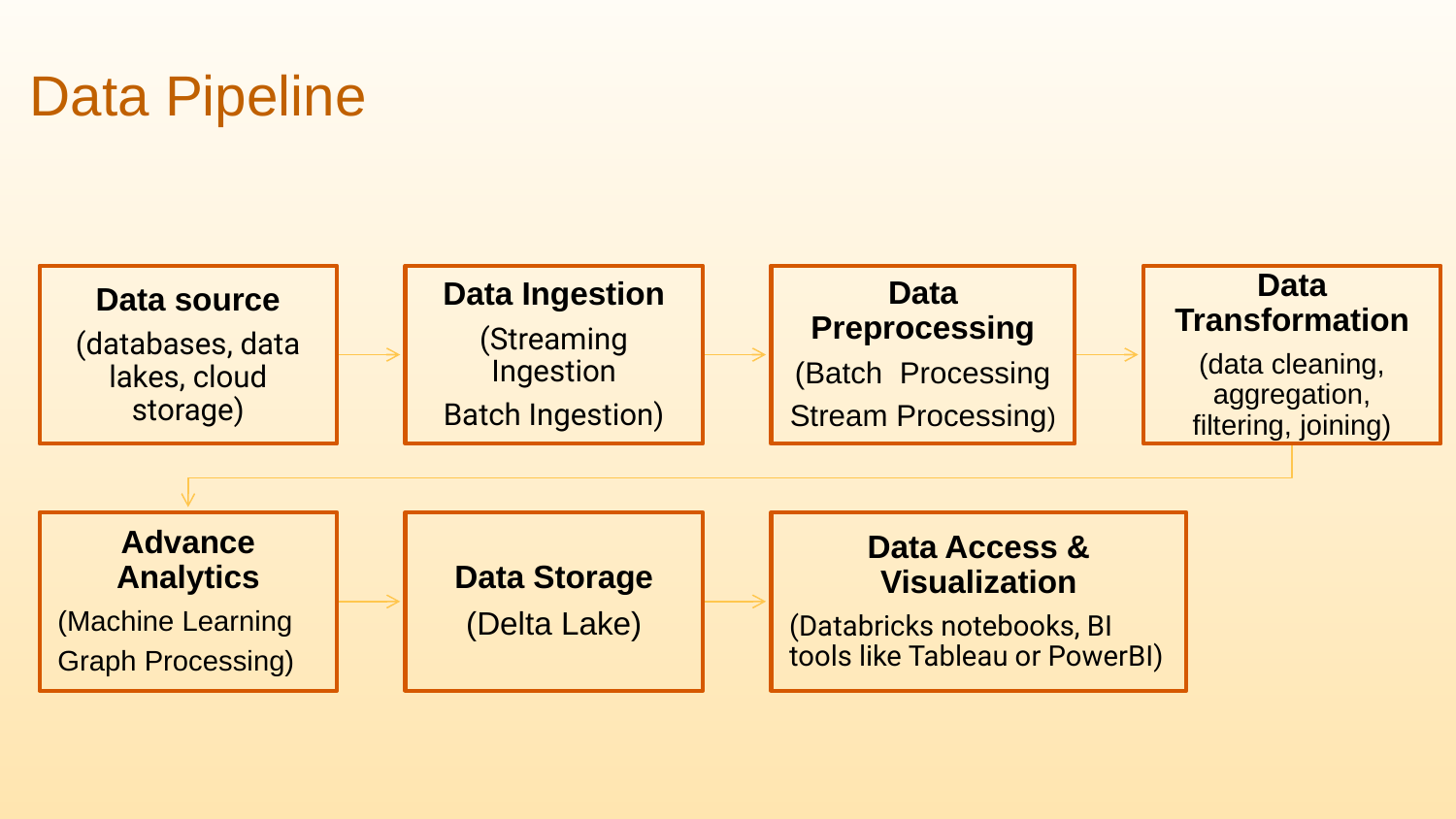

Data Pipeline

Data source
(databases, data lakes, cloud storage)

Data Ingestion
(Streaming Ingestion
Batch Ingestion)

Data Preprocessing
(Batch  Processing
Stream Processing)

Data Transformation
(data cleaning, aggregation, filtering, joining)

Advance Analytics
(Machine Learning
Graph Processing)

Data Storage
(Delta Lake)
Data Access & Visualization
(Databricks notebooks, BI tools like Tableau or PowerBI)